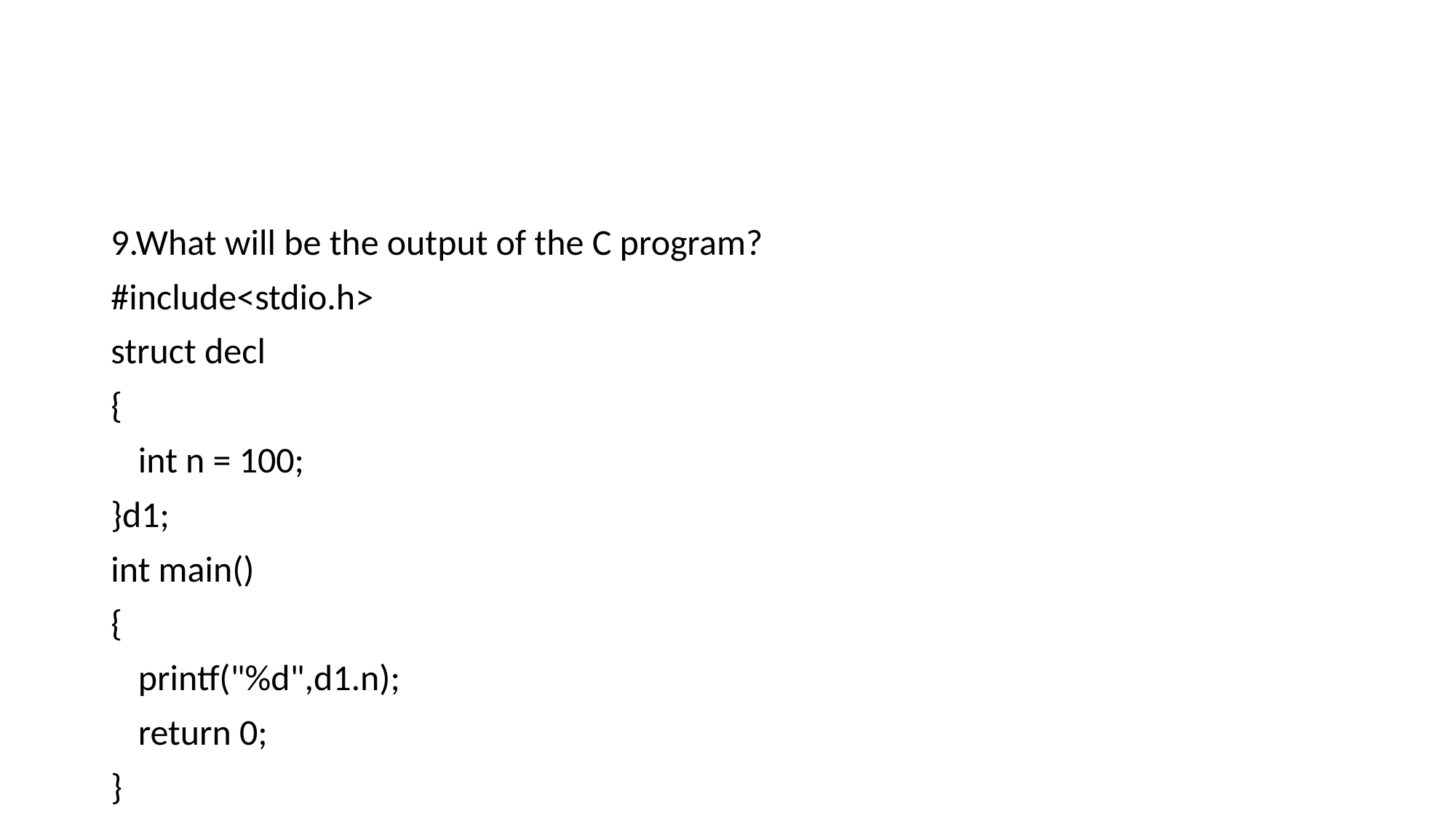

9.What will be the output of the C program?
#include<stdio.h>
struct decl
{
	int n = 100;
}d1;
int main()
{
	printf("%d",d1.n);
	return 0;
}
A. 100		B. Compilation Error
C. 0		D. Garbage value